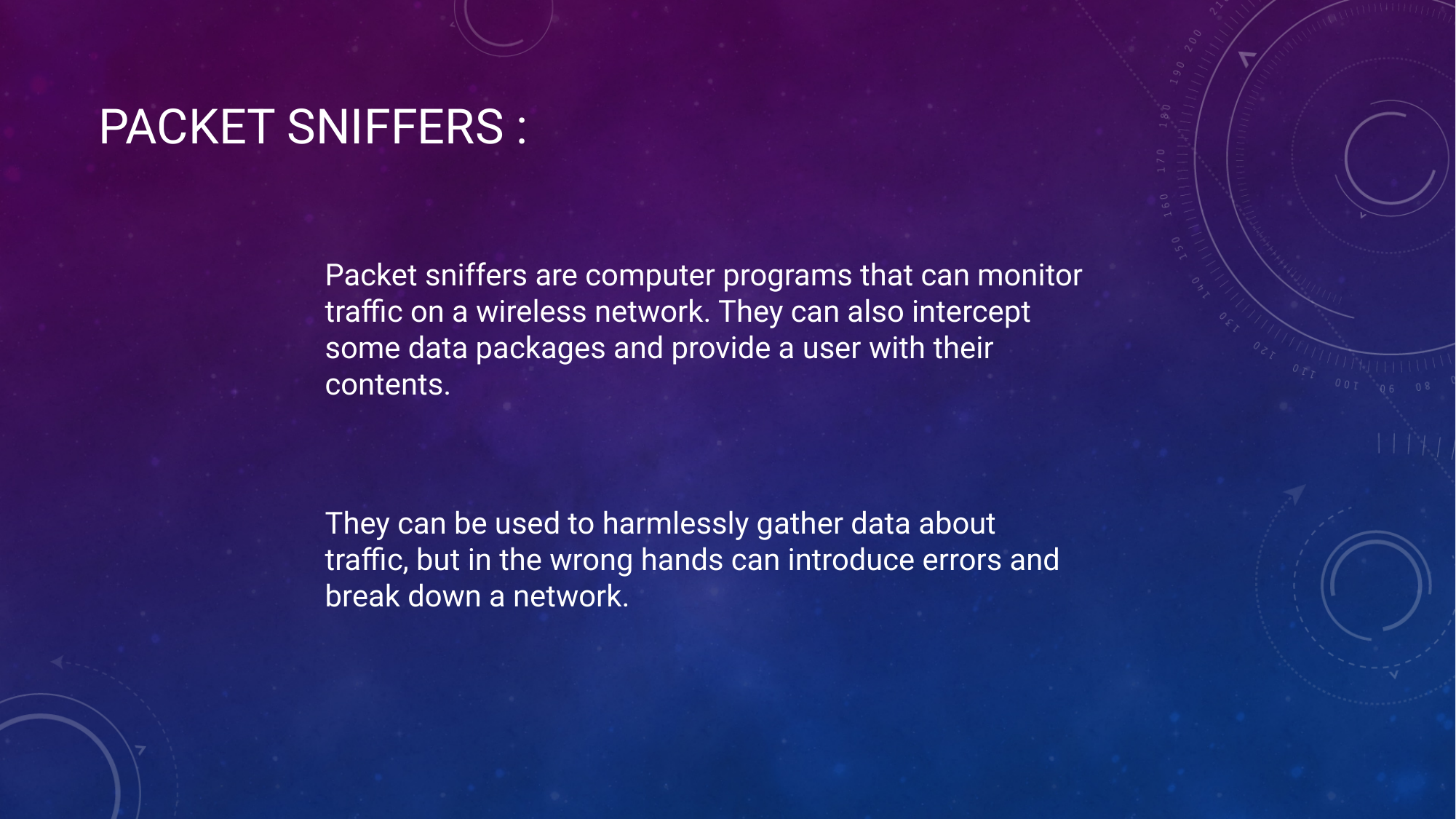

PACKET SNIFFERS :
Packet sniffers are computer programs that can monitor traffic on a wireless network. They can also intercept some data packages and provide a user with their contents.
They can be used to harmlessly gather data about traffic, but in the wrong hands can introduce errors and break down a network.